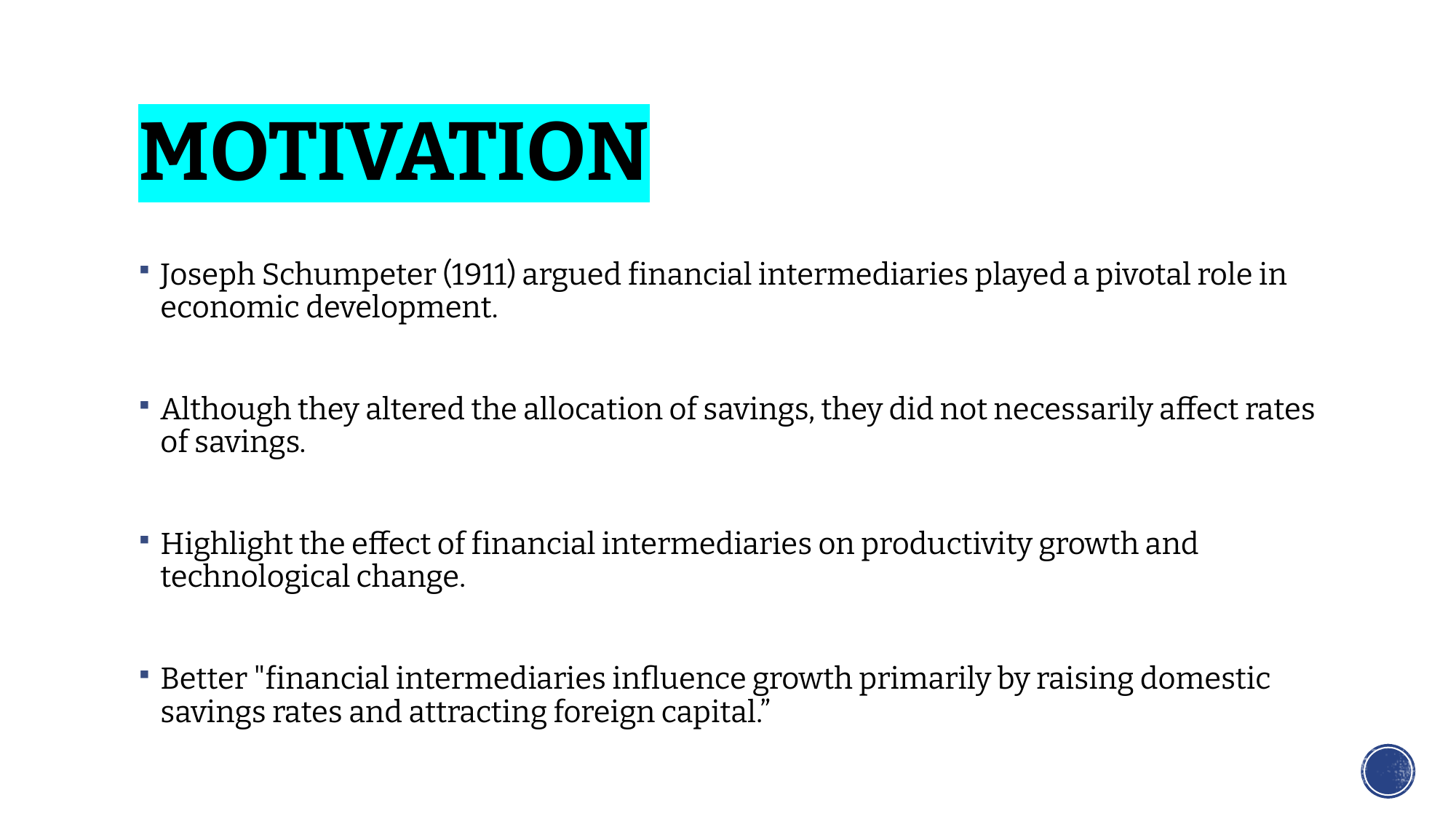

# Motivation
Joseph Schumpeter (1911) argued financial intermediaries played a pivotal role in economic development.

Although they altered the allocation of savings, they did not necessarily affect rates of savings.

Highlight the effect of financial intermediaries on productivity growth and technological change.

Better "financial intermediaries influence growth primarily by raising domestic savings rates and attracting foreign capital.”